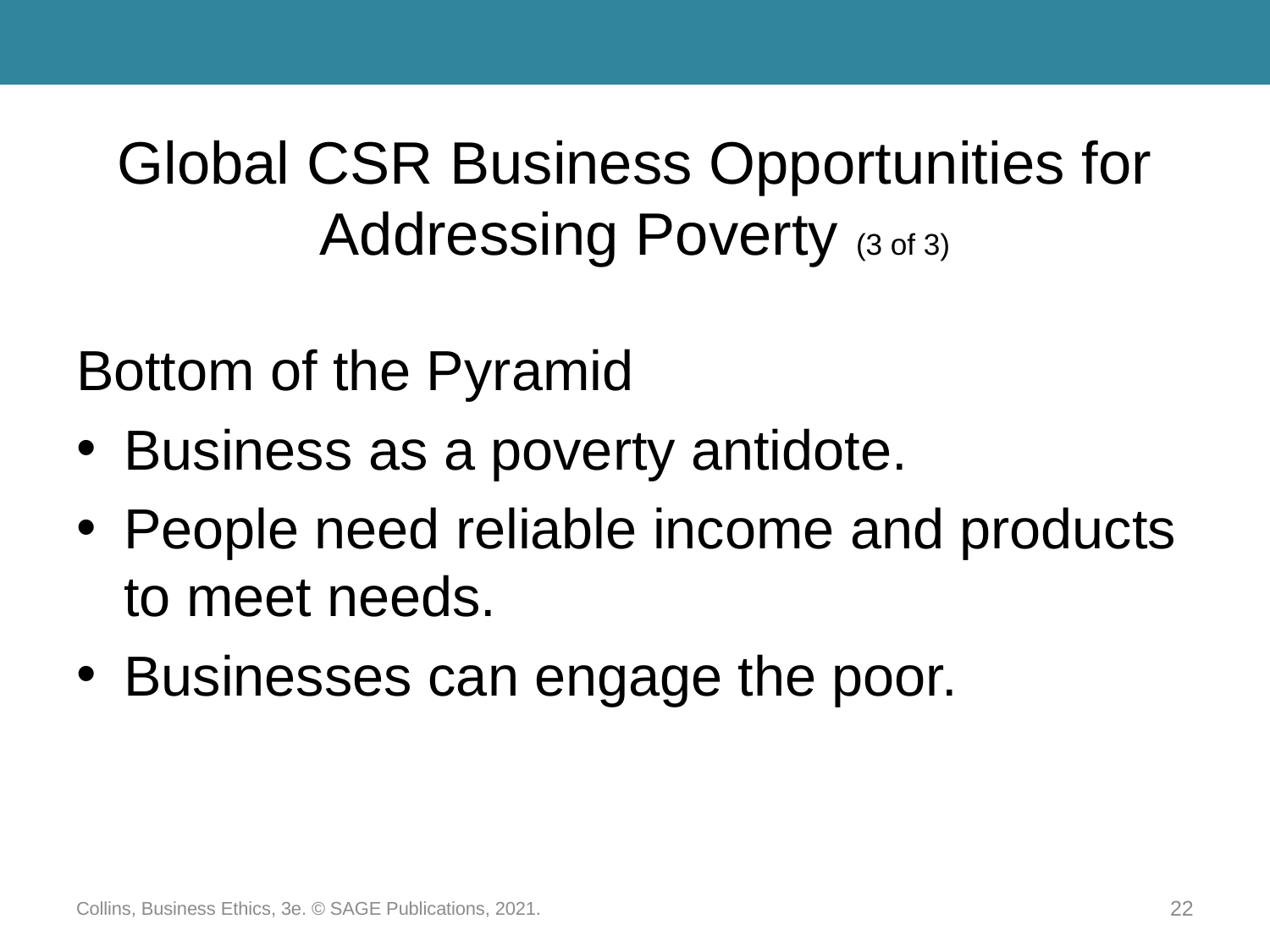

# Global CSR Business Opportunities for Addressing Poverty (3 of 3)
Bottom of the Pyramid
Business as a poverty antidote.
People need reliable income and products to meet needs.
Businesses can engage the poor.
Collins, Business Ethics, 3e. © SAGE Publications, 2021.
22